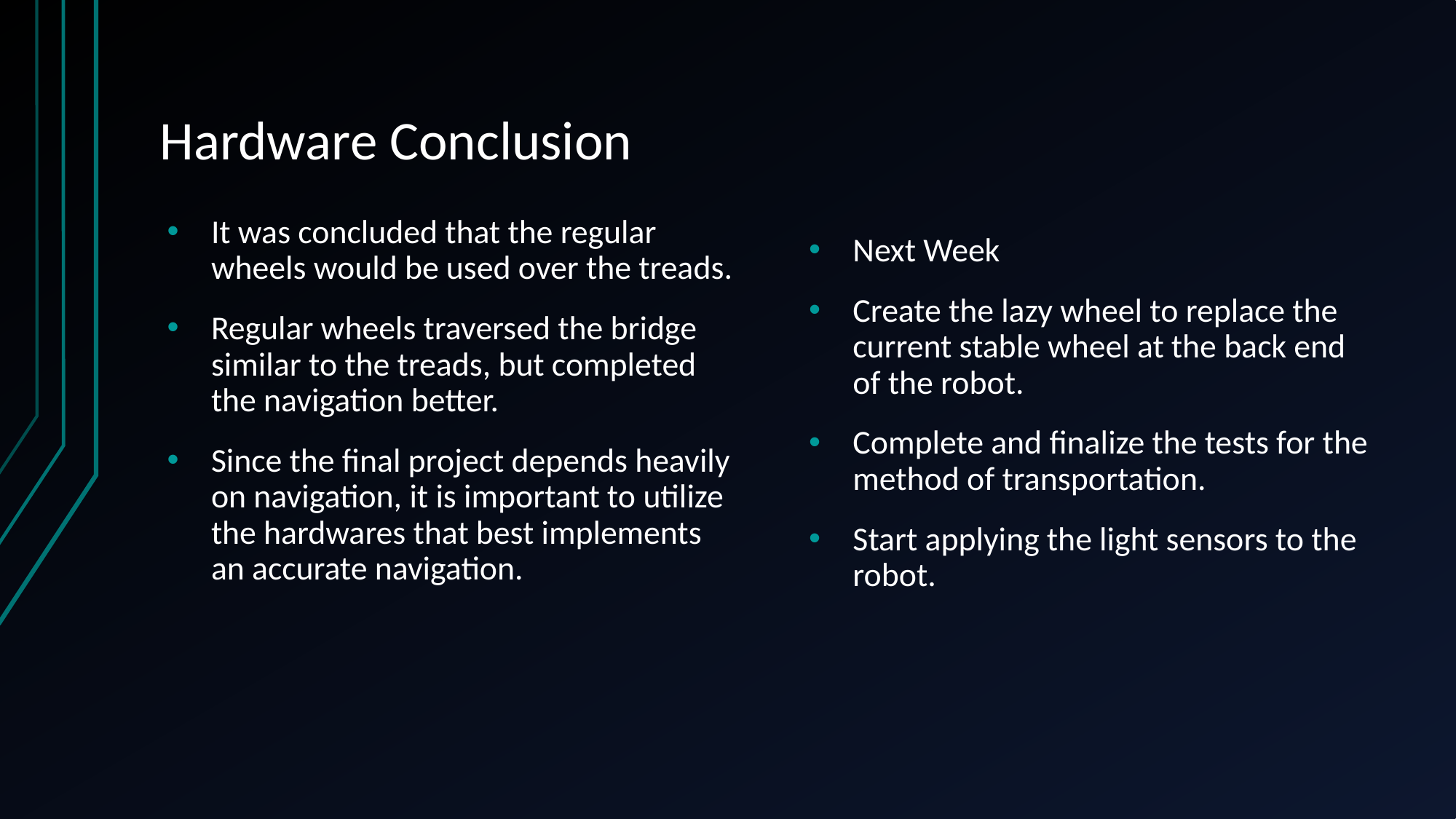

# Hardware Conclusion
It was concluded that the regular wheels would be used over the treads.
Regular wheels traversed the bridge similar to the treads, but completed the navigation better.
Since the final project depends heavily on navigation, it is important to utilize the hardwares that best implements an accurate navigation.
Next Week
Create the lazy wheel to replace the current stable wheel at the back end of the robot.
Complete and finalize the tests for the method of transportation.
Start applying the light sensors to the robot.